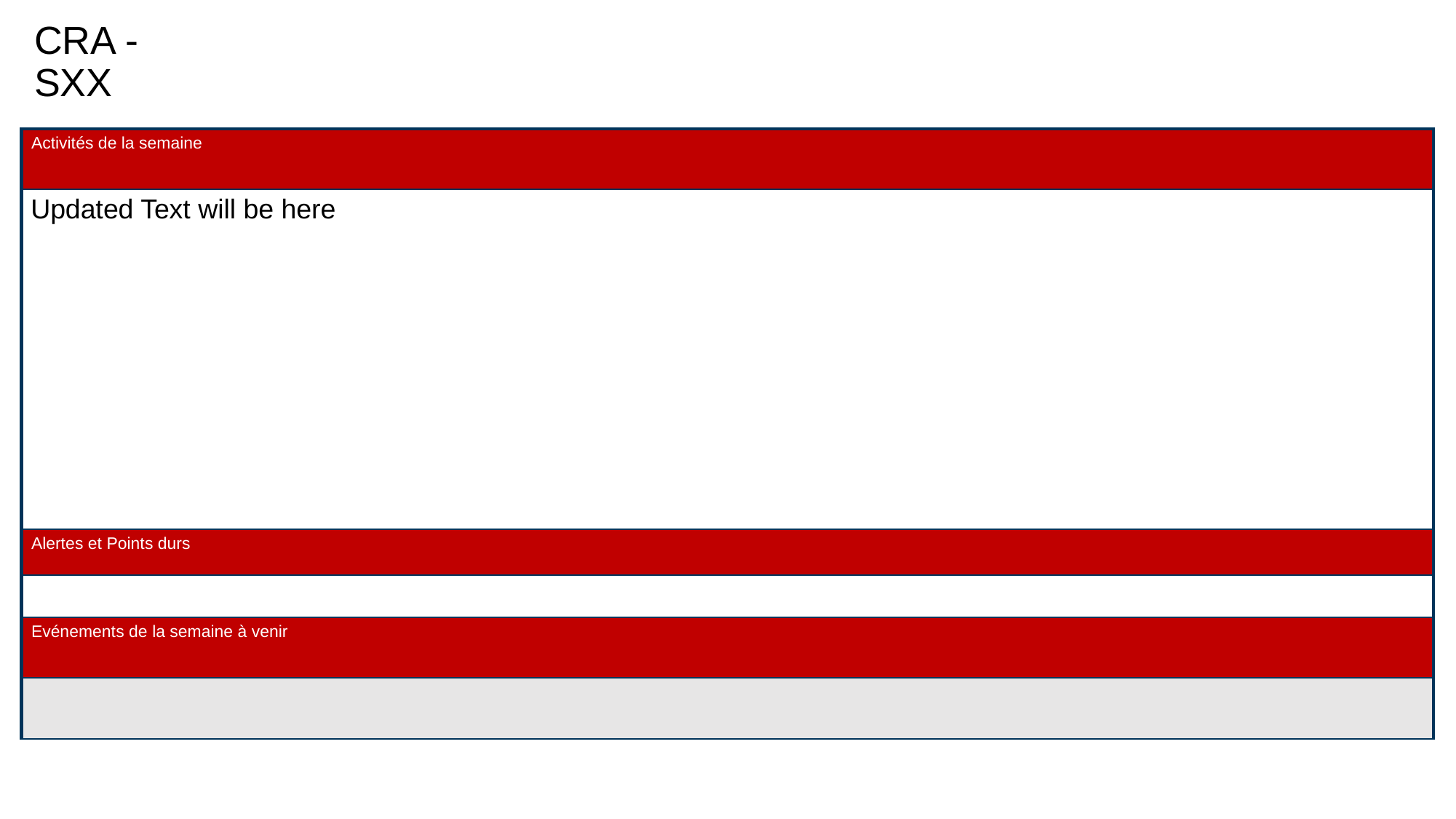

CRA -
SXX
| Activités de la semaine |
| --- |
| Updated Text will be here |
| Alertes et Points durs |
|  |
| Evénements de la semaine à venir |
|  |